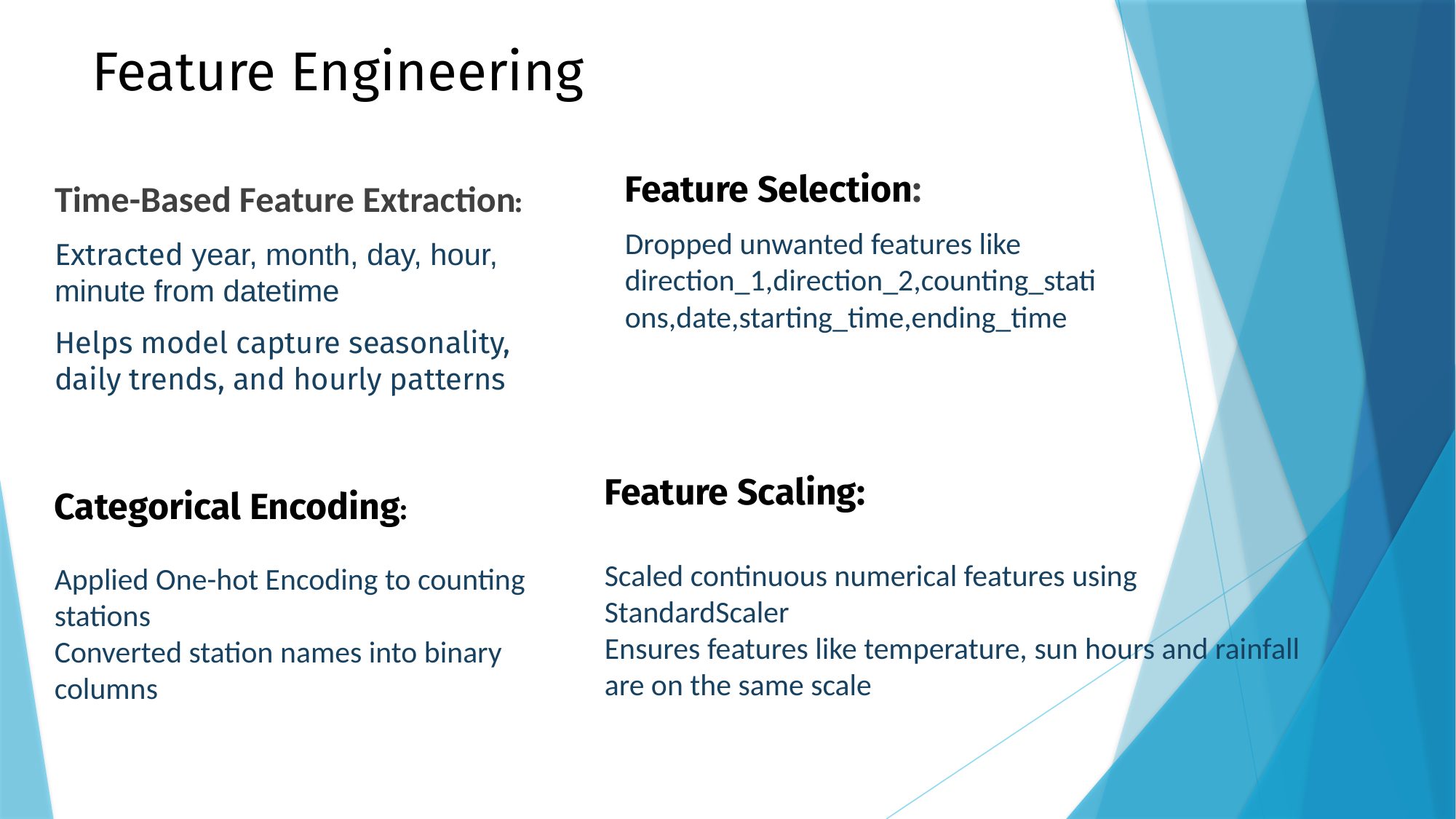

# Feature Engineering
Feature Selection:
Dropped unwanted features like direction_1,direction_2,counting_stations,date,starting_time,ending_time
Time-Based Feature Extraction:
Extracted year, month, day, hour, minute from datetime
Helps model capture seasonality, daily trends, and hourly patterns

Feature Scaling:

Scaled continuous numerical features using StandardScaler
Ensures features like temperature, sun hours and rainfall are on the same scale

Categorical Encoding:

Applied One-hot Encoding to counting stations
Converted station names into binary columns